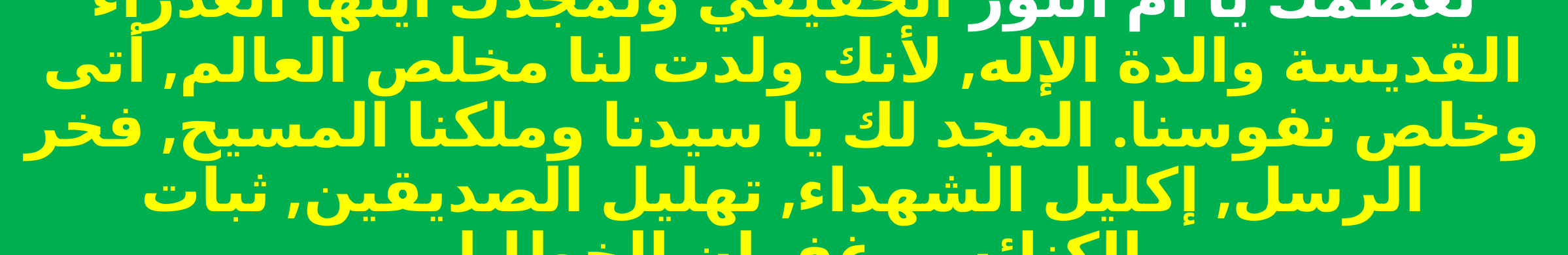

نعظمك يا أم النور الحقيقي ونمجدك أيتها العذراء القديسة والدة الإله, لأنك ولدت لنا مخلص العالم, أتى وخلص نفوسنا. المجد لك يا سيدنا وملكنا المسيح, فخر الرسل, إكليل الشهداء, تهليل الصديقين, ثبات الكنائس, غفران الخطايا.